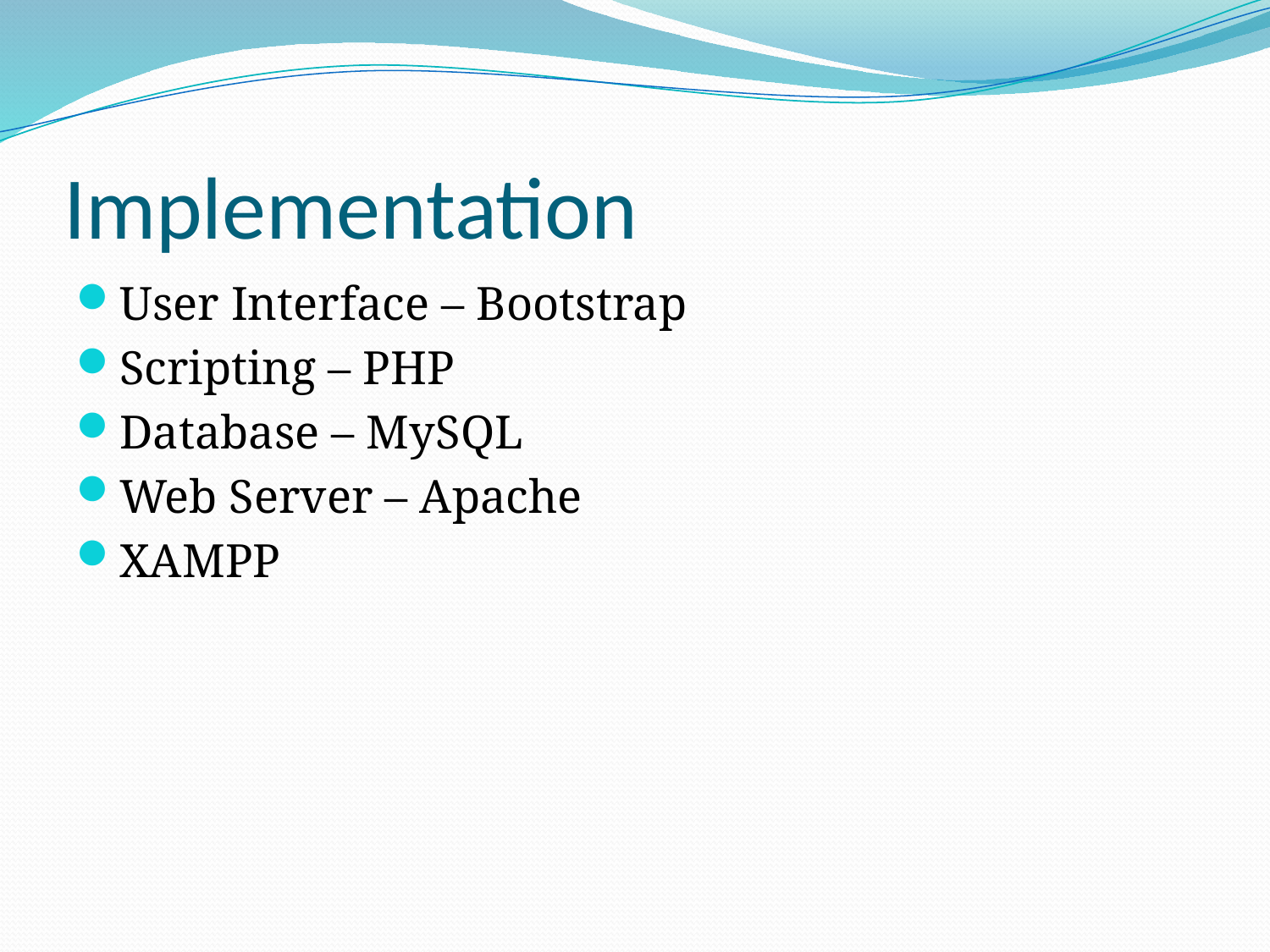

# Implementation
User Interface – Bootstrap
Scripting – PHP
Database – MySQL
Web Server – Apache
XAMPP